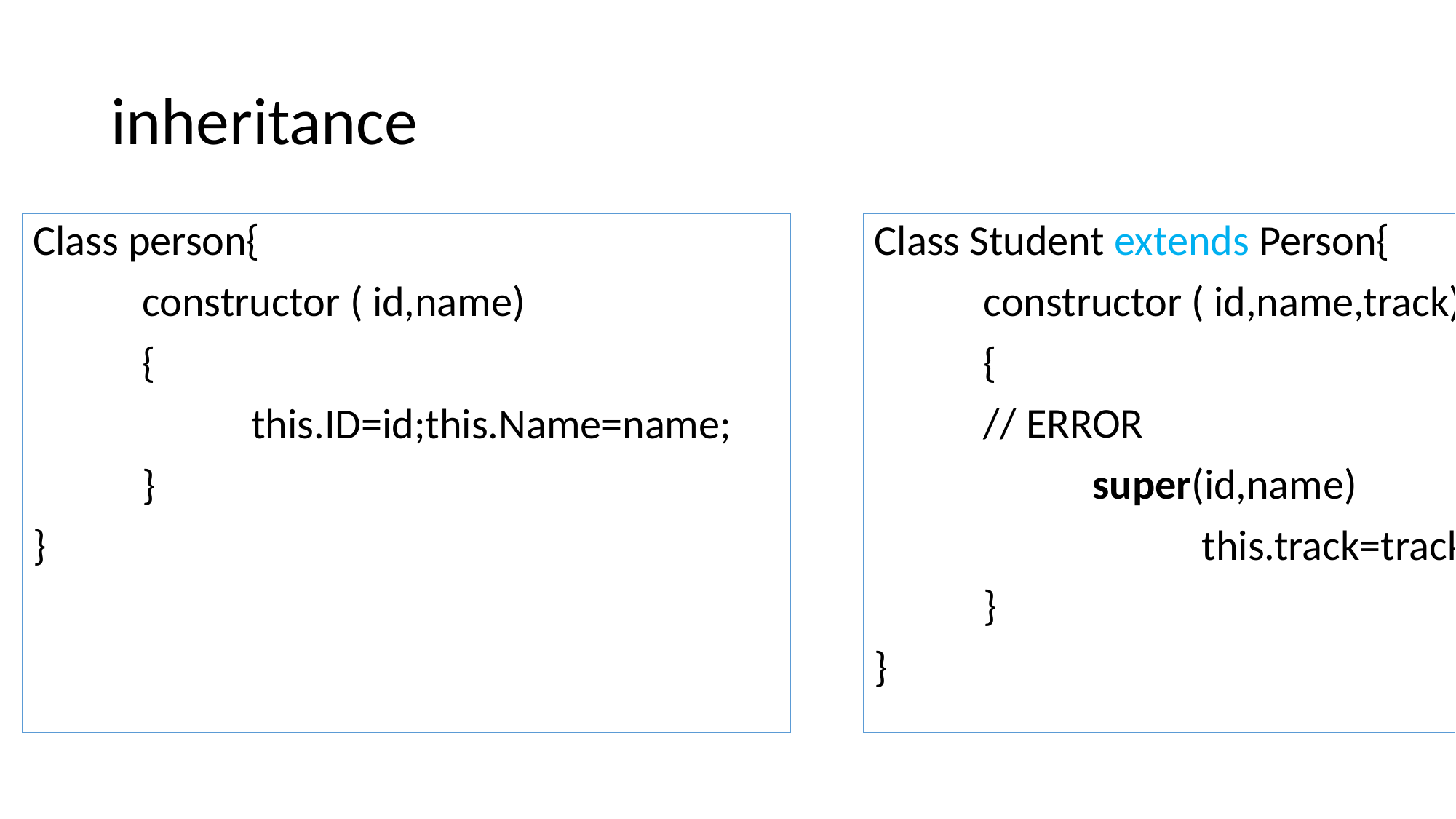

# inheritance
Class person{
	constructor ( id,name)
	{
		this.ID=id;this.Name=name;
	}
}
Class Student extends Person{
	constructor ( id,name,track)
	{
	// ERROR
		super(id,name)
			this.track=track;
	}
}